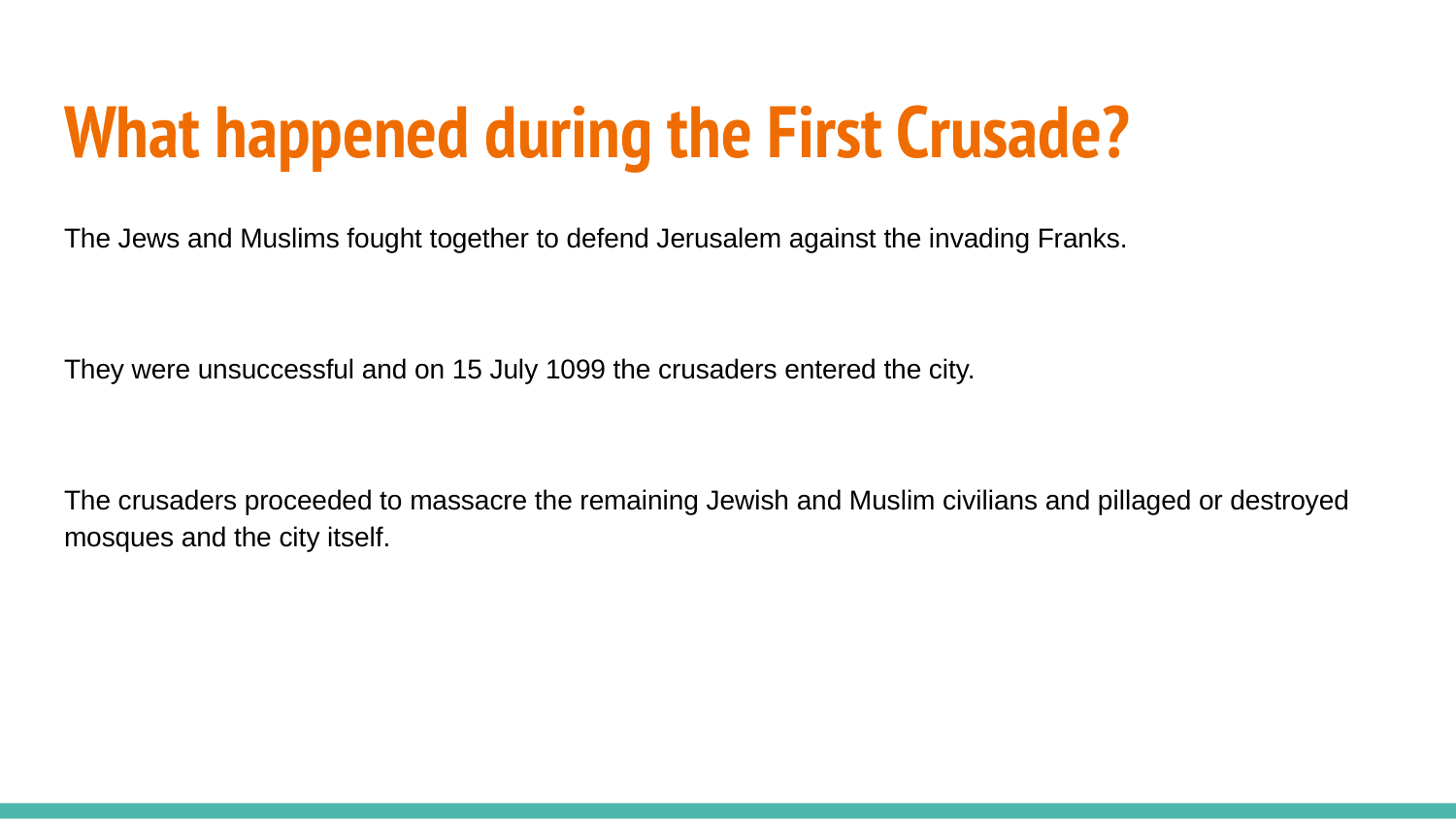

# What happened during the First Crusade?
The Jews and Muslims fought together to defend Jerusalem against the invading Franks.
They were unsuccessful and on 15 July 1099 the crusaders entered the city.
The crusaders proceeded to massacre the remaining Jewish and Muslim civilians and pillaged or destroyed mosques and the city itself.